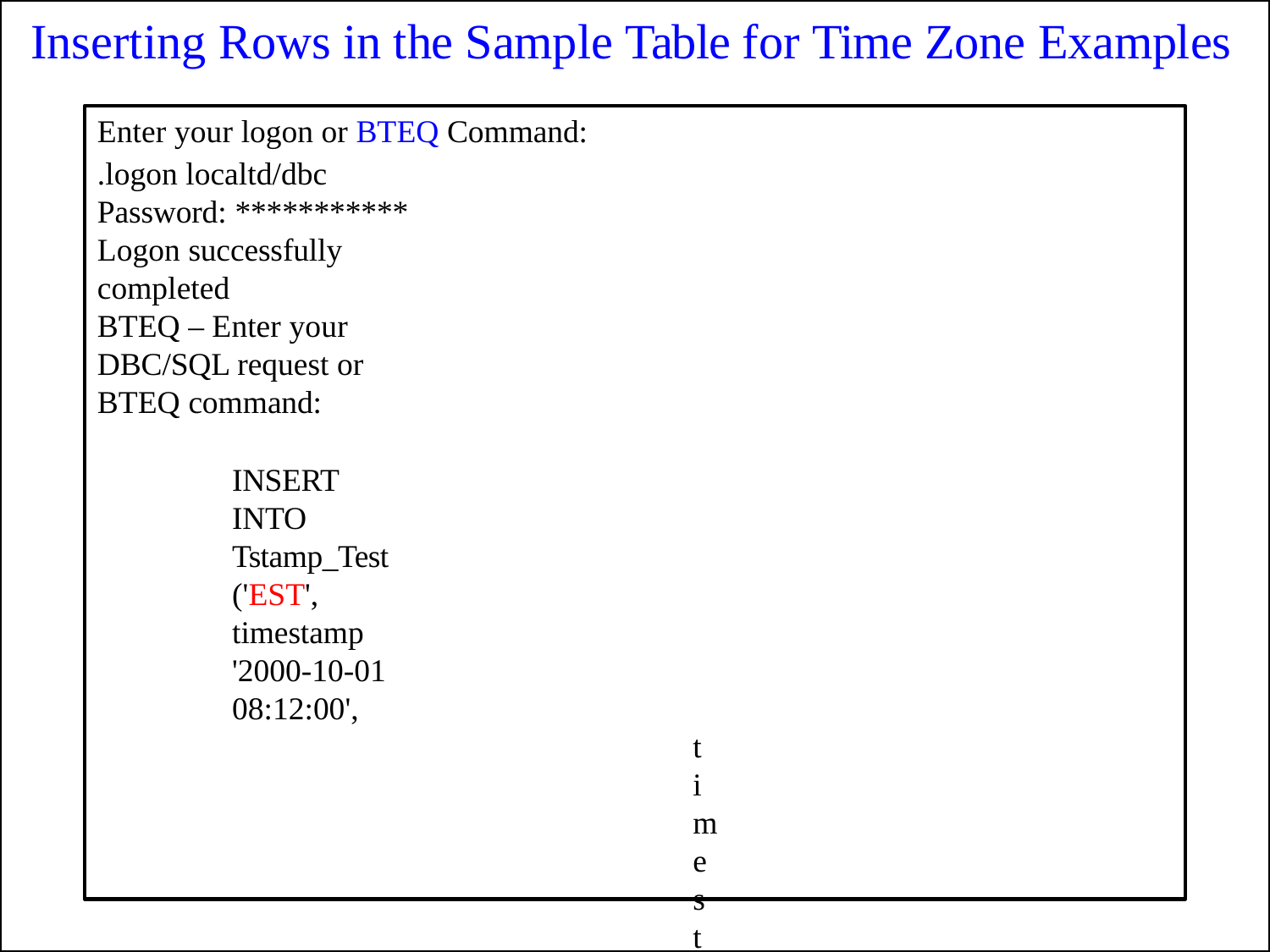

# Inserting Rows in the Sample Table for Time Zone Examples
Enter your logon or BTEQ Command:
.logon localtd/dbc  Password: ***********
Logon successfully completed
BTEQ – Enter your DBC/SQL request or BTEQ command:

INSERT INTO Tstamp_Test ('EST', timestamp '2000-10-01 08:12:00',
timestamp '2000-10-01 08:12:00');

SET TIME ZONE INTERVAL „05:00‟ HOUR TO MINUTE ;
INSERT INTO Tstamp_Test ('UTC', timestamp '2000-10-01 08:12:00',
timestamp '2000-10-01 08:12:00');

SET TIME ZONE INTERVAL -„03:00‟ HOUR TO MINUTE ;
INSERT INTO Tstamp_Test ('PST', timestamp '2000-10-01 08:12:00',
timestamp '2000-10-01 08:12:00');

SET TIME ZONE INTERVAL -„11:00‟ HOUR TO MINUTE ;
INSERT INTO Tstamp_Test ('HKT', timestamp '2000-10-01 08:12:00',
timestamp '2000-10-01 08:12:00');